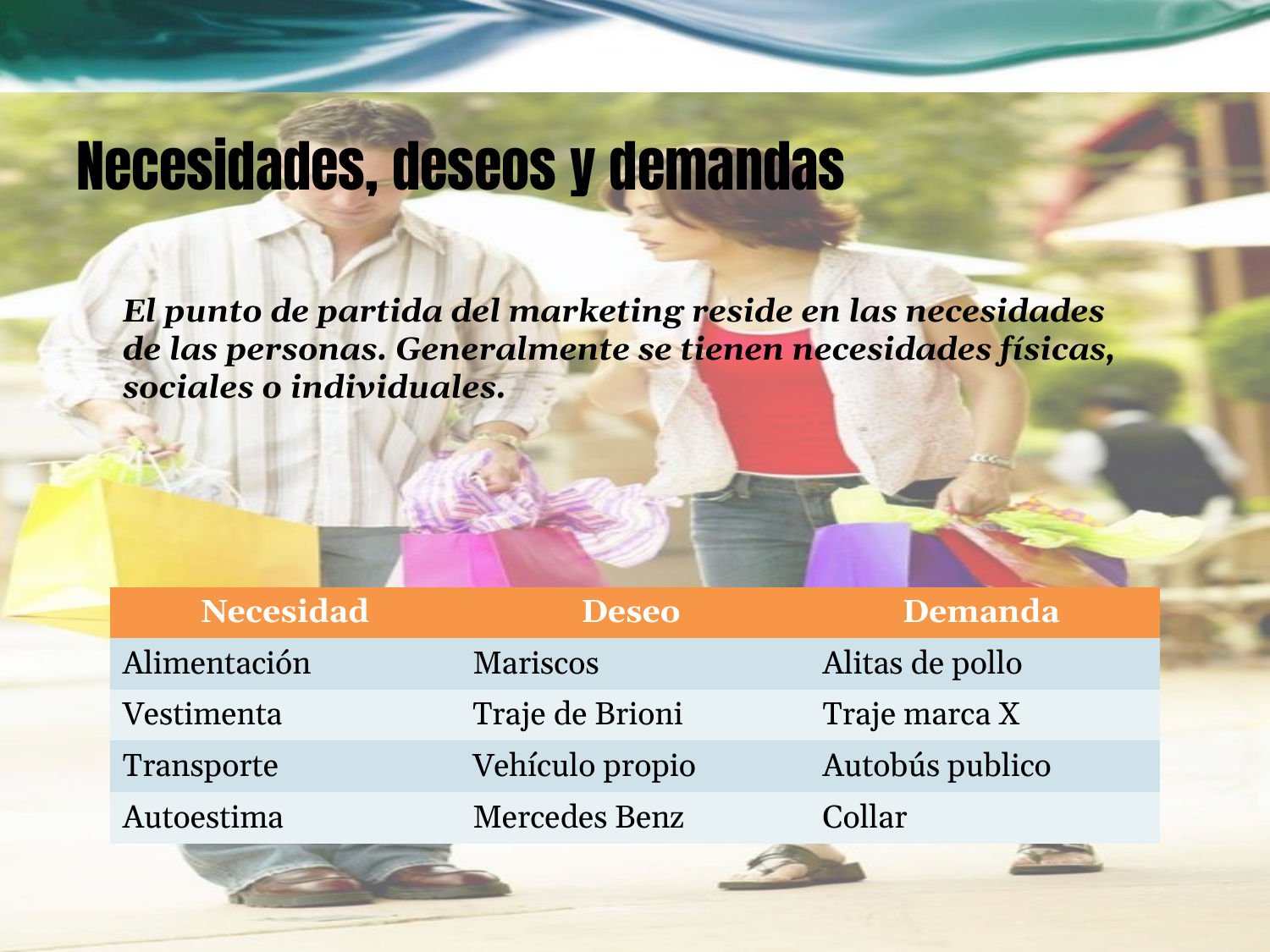

# Necesidades, deseos y demandas
El punto de partida del marketing reside en las necesidades de las personas. Generalmente se tienen necesidades físicas, sociales o individuales.
| Necesidad | Deseo | Demanda |
| --- | --- | --- |
| Alimentación | Mariscos | Alitas de pollo |
| Vestimenta | Traje de Brioni | Traje marca X |
| Transporte | Vehículo propio | Autobús publico |
| Autoestima | Mercedes Benz | Collar |